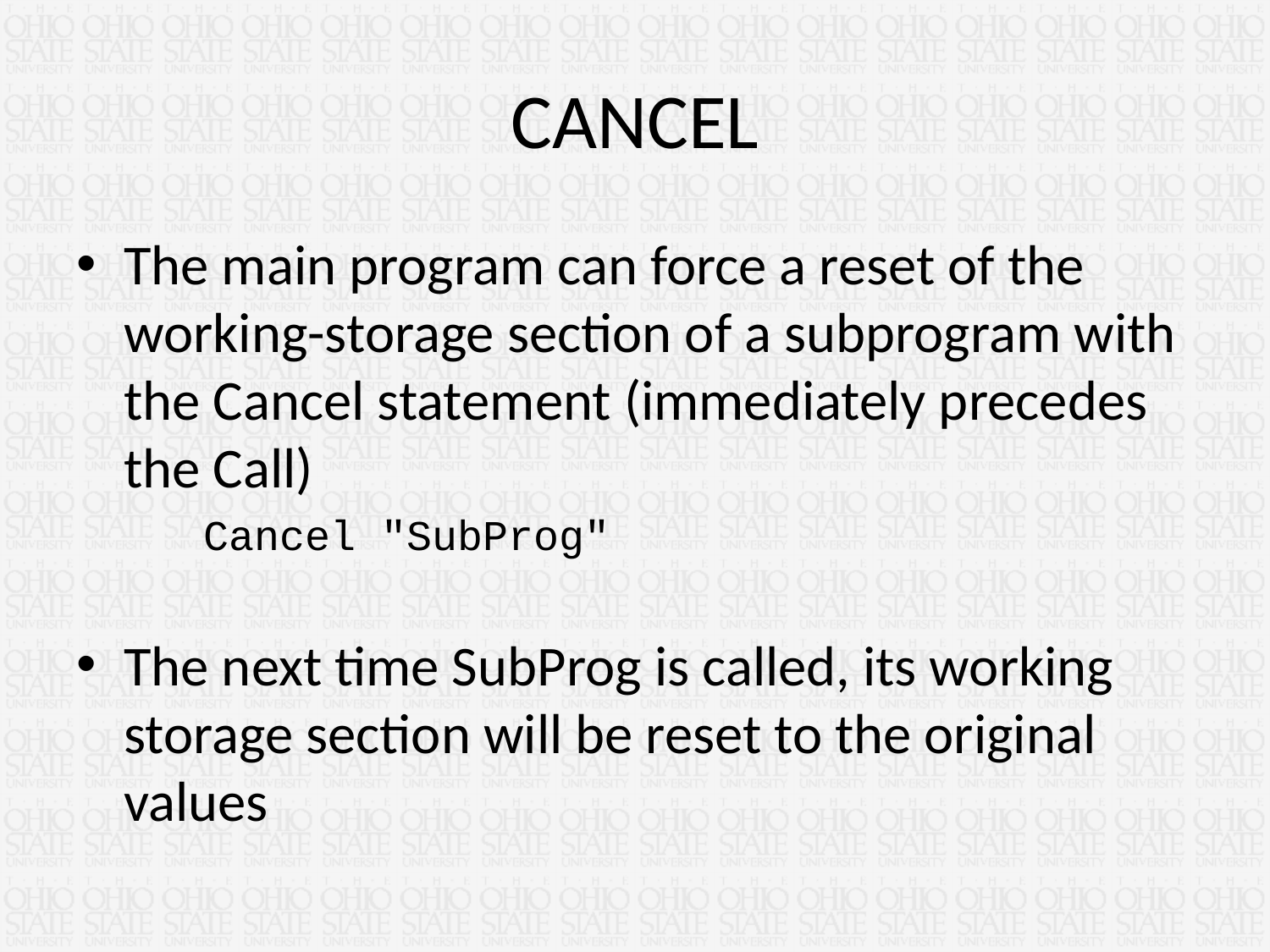

# CANCEL
The main program can force a reset of the working-storage section of a subprogram with the Cancel statement (immediately precedes the Call)
	Cancel "SubProg"

The next time SubProg is called, its working storage section will be reset to the original values